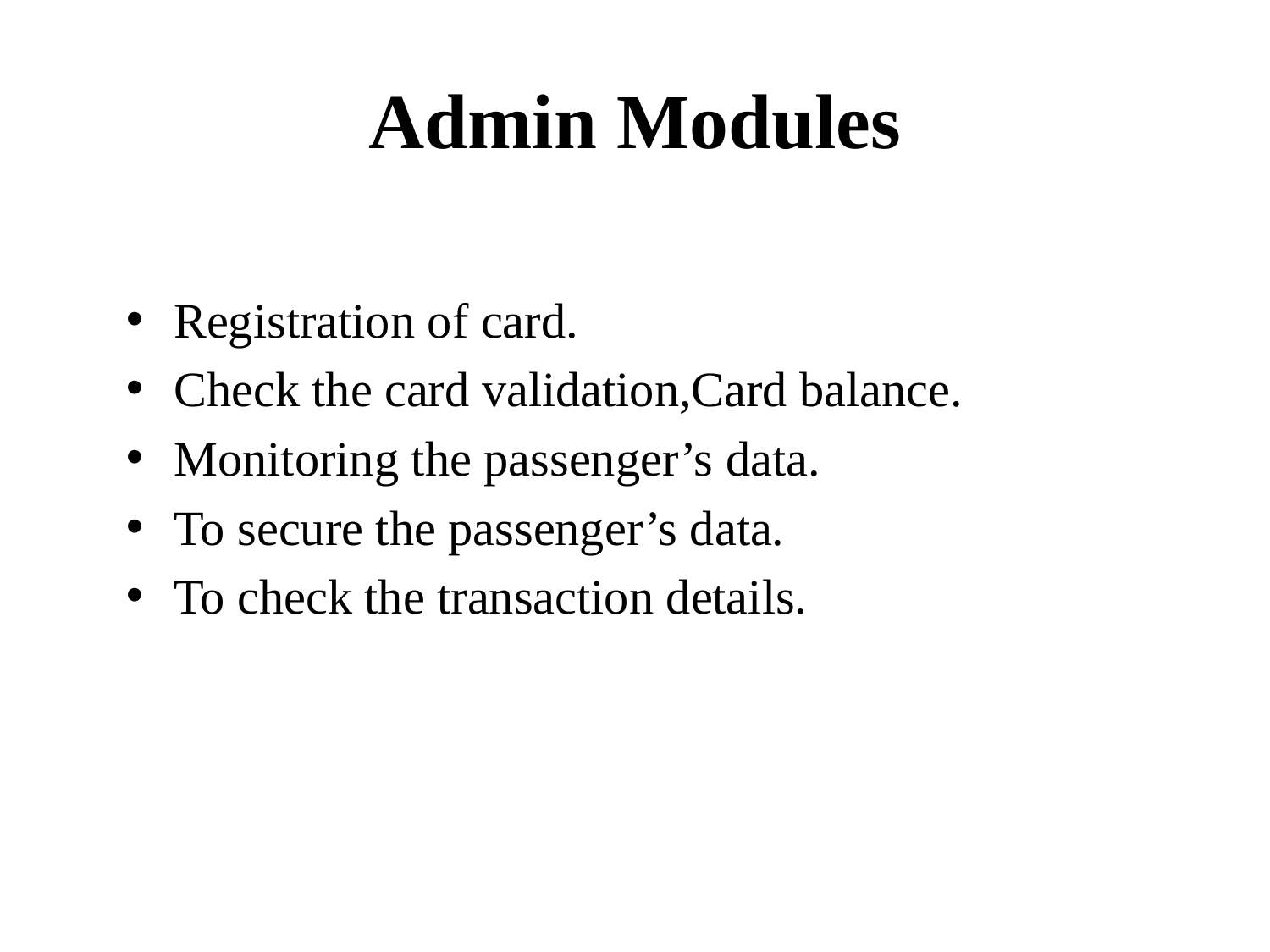

# Admin Modules
Registration of card.
Check the card validation,Card balance.
Monitoring the passenger’s data.
To secure the passenger’s data.
To check the transaction details.